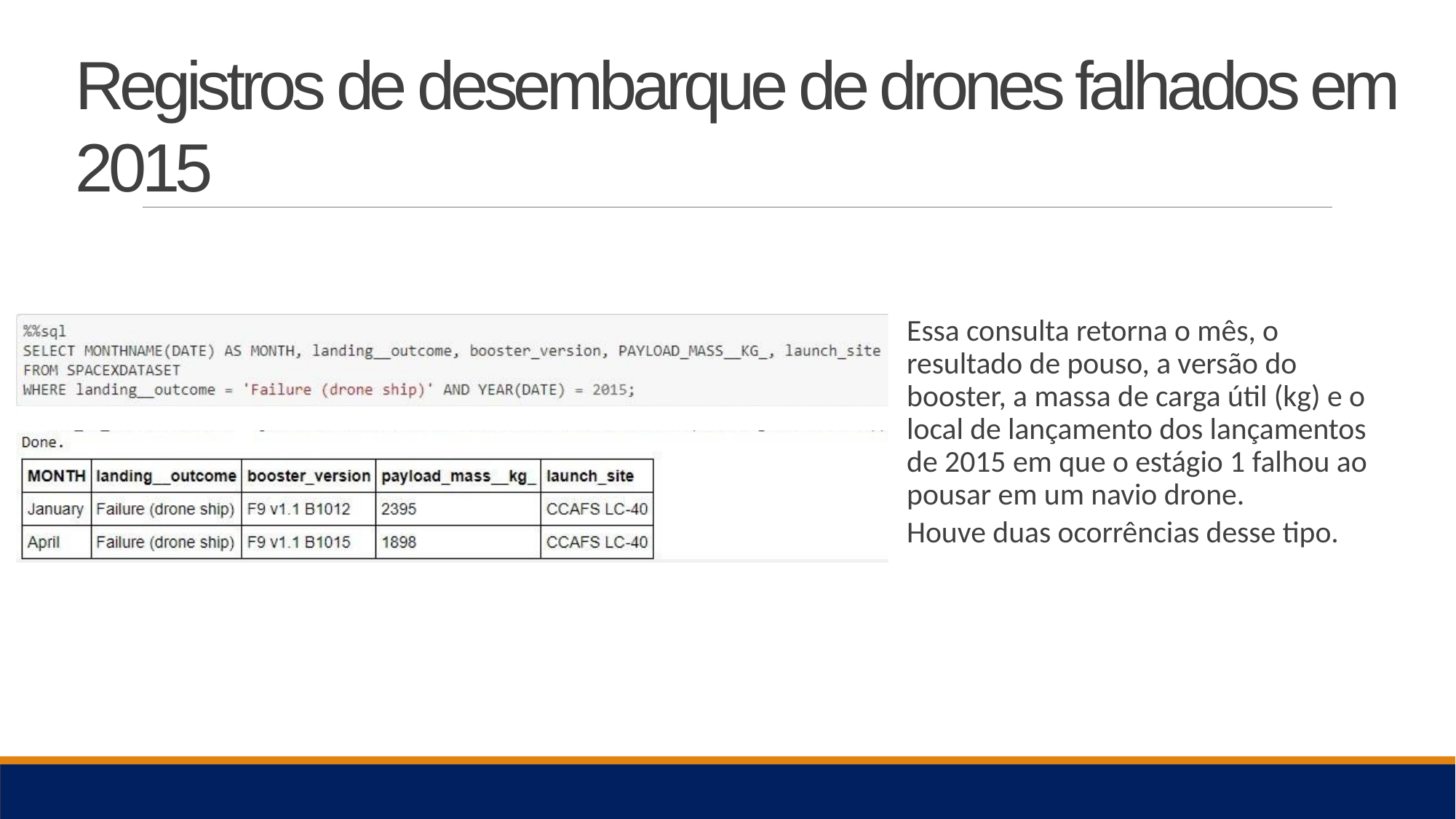

# Registros de desembarque de drones falhados em 2015

Essa consulta retorna o mês, o resultado de pouso, a versão do booster, a massa de carga útil (kg) e o local de lançamento dos lançamentos de 2015 em que o estágio 1 falhou ao pousar em um navio drone.
Houve duas ocorrências desse tipo.

33